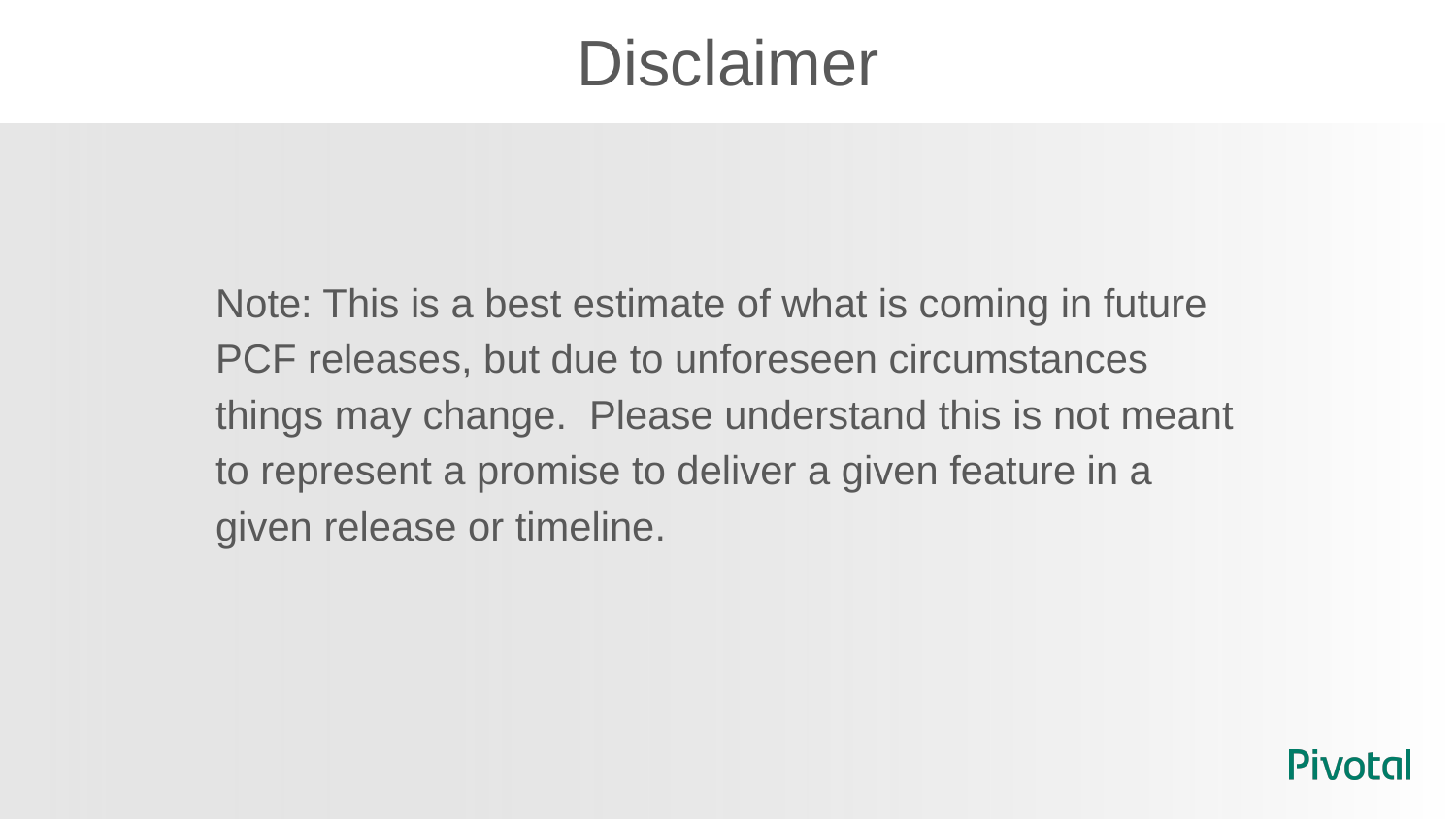

# Disclaimer
Note: This is a best estimate of what is coming in future PCF releases, but due to unforeseen circumstances things may change.  Please understand this is not meant to represent a promise to deliver a given feature in a given release or timeline.